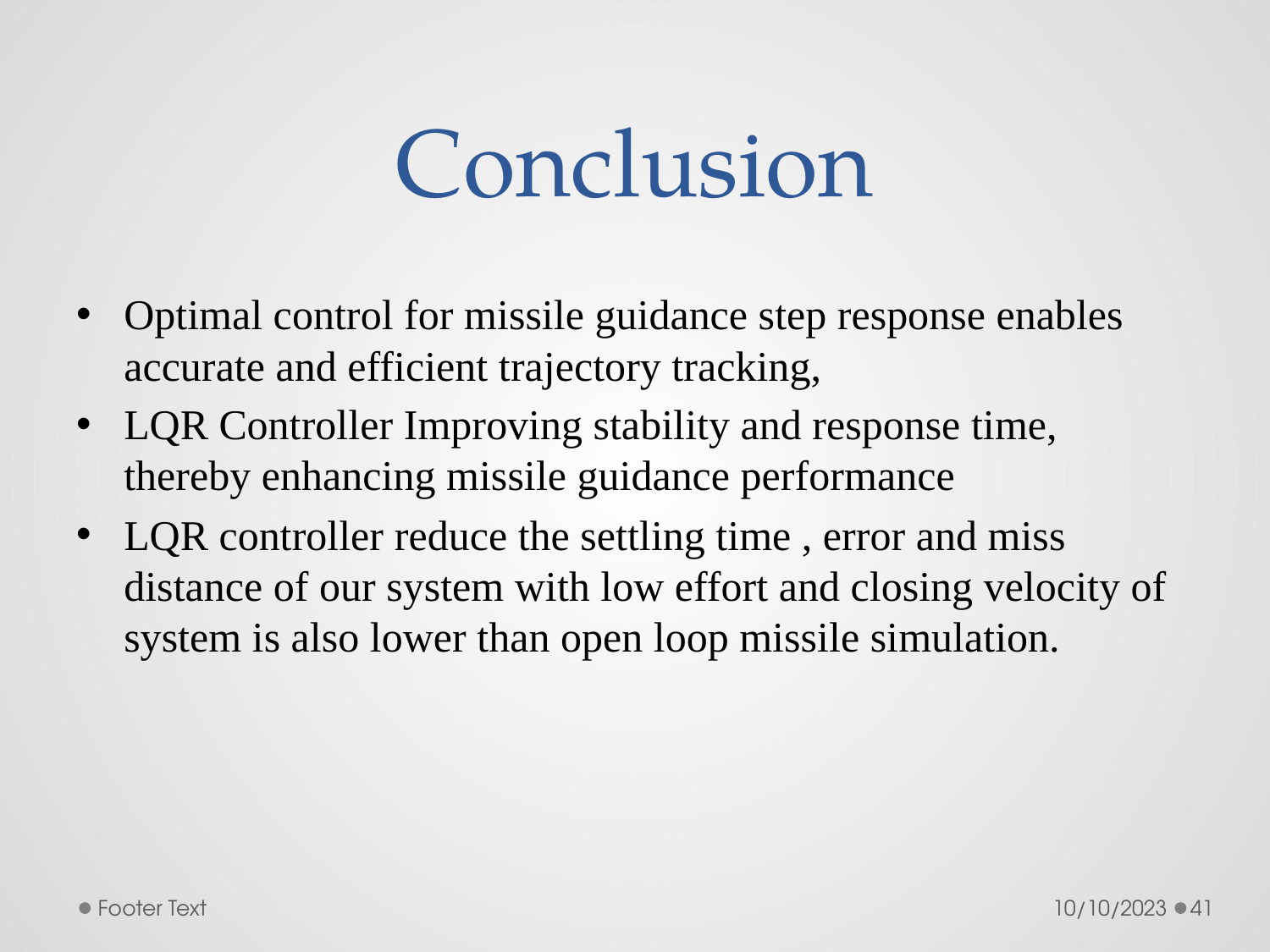

# Conclusion

Optimal control for missile guidance step response enables accurate and efficient trajectory tracking,
LQR Controller Improving stability and response time, thereby enhancing missile guidance performance
LQR controller reduce the settling time , error and miss distance of our system with low effort and closing velocity of system is also lower than open loop missile simulation.
Footer Text
10/10/2023
41